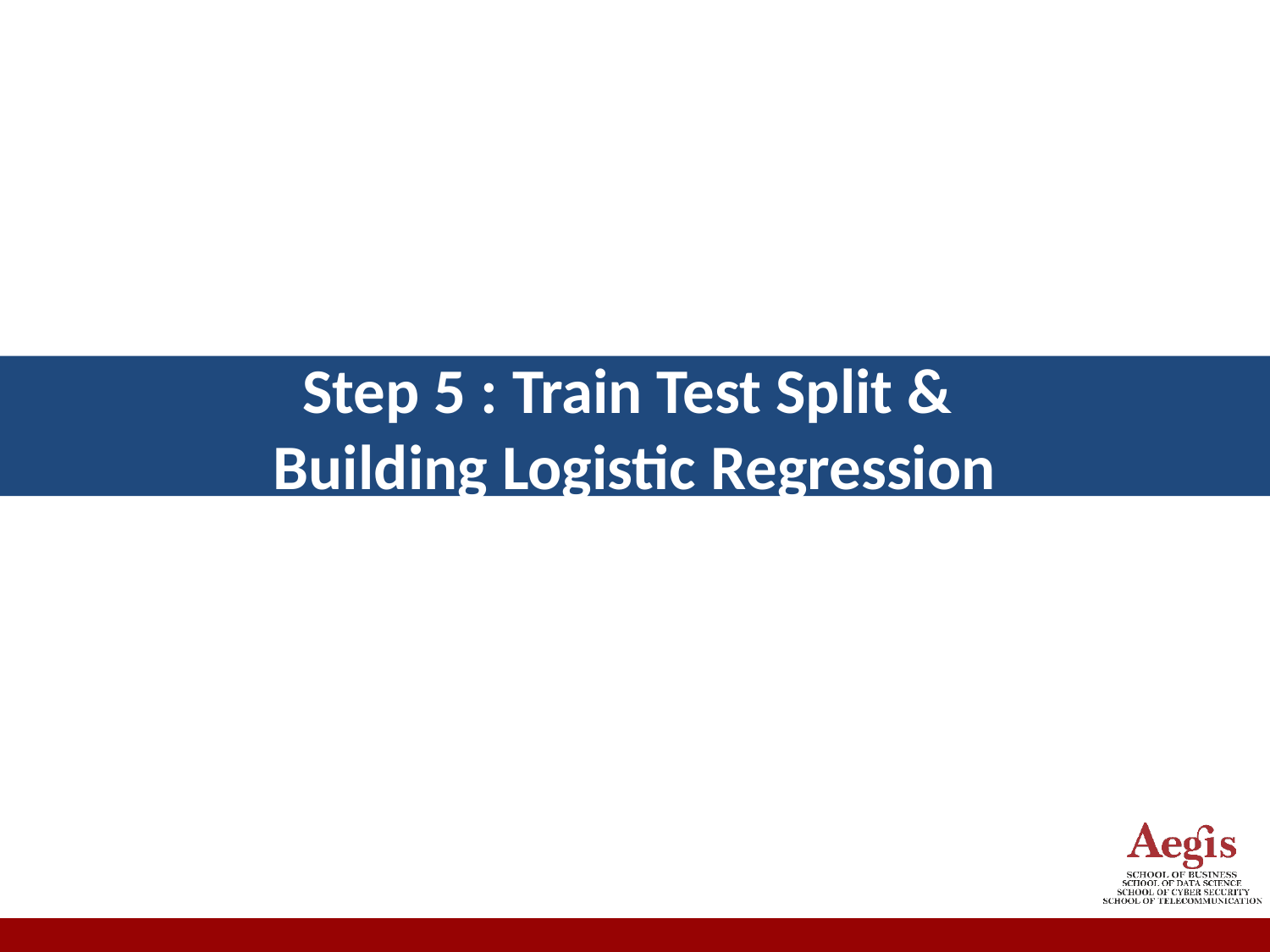

Step 5 : Train Test Split &
Building Logistic Regression